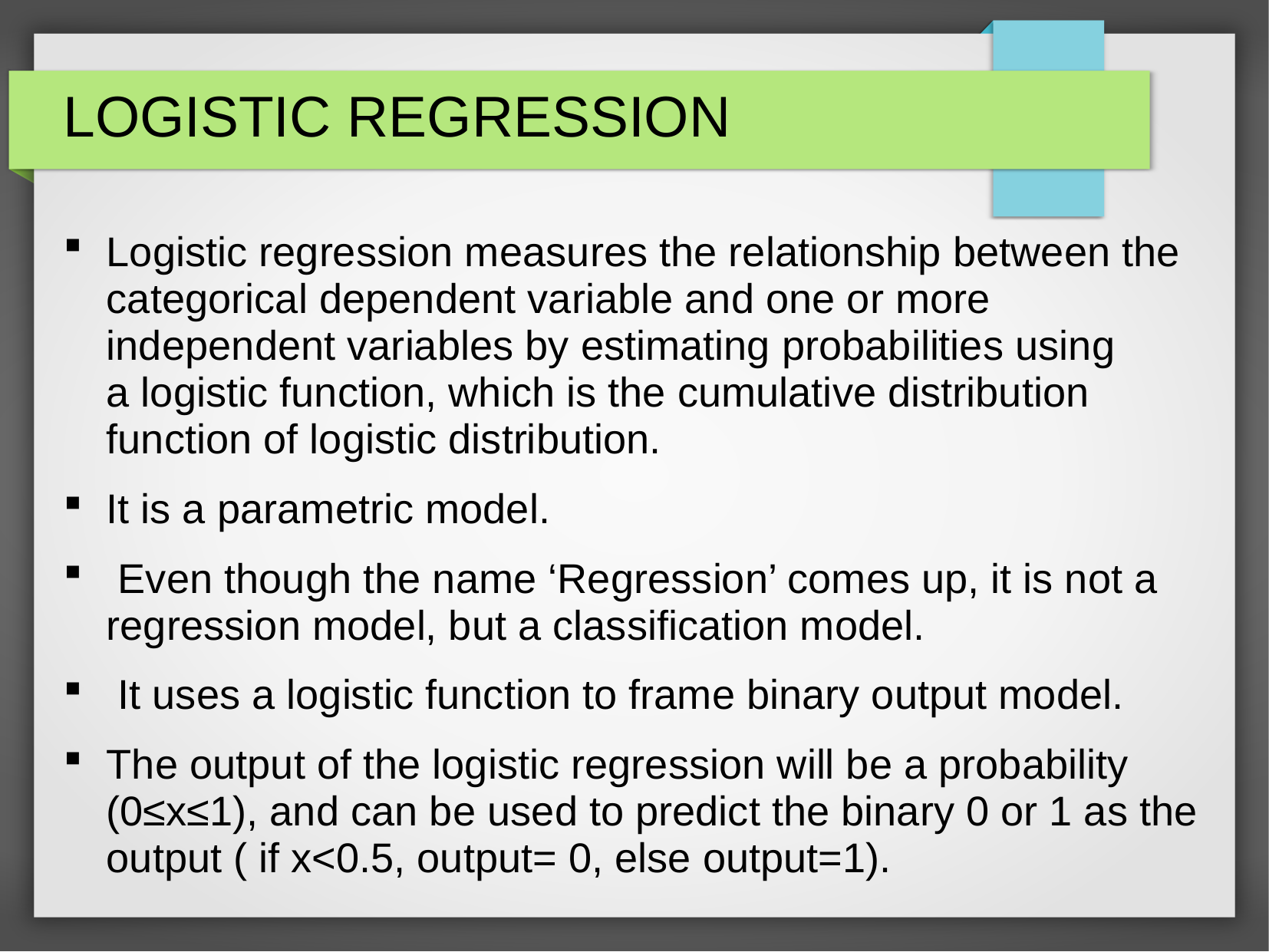

# LOGISTIC REGRESSION
Logistic regression measures the relationship between the categorical dependent variable and one or more independent variables by estimating probabilities using a logistic function, which is the cumulative distribution function of logistic distribution.
It is a parametric model.
 Even though the name ‘Regression’ comes up, it is not a regression model, but a classification model.
 It uses a logistic function to frame binary output model.
The output of the logistic regression will be a probability (0≤x≤1), and can be used to predict the binary 0 or 1 as the output ( if x<0.5, output= 0, else output=1).